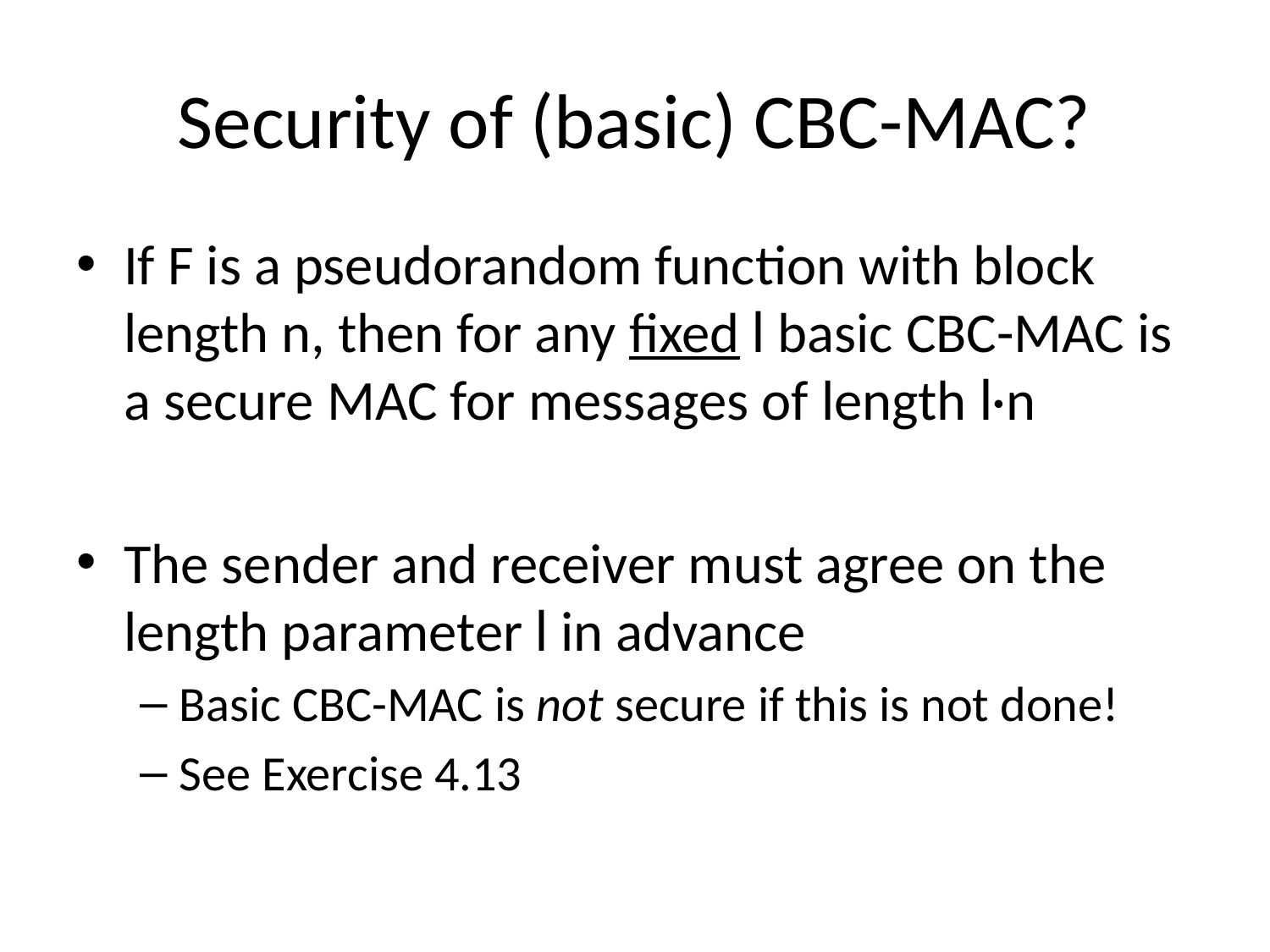

# Security of (basic) CBC-MAC?
If F is a pseudorandom function with block length n, then for any fixed l basic CBC-MAC is a secure MAC for messages of length l·n

The sender and receiver must agree on the length parameter l in advance
Basic CBC-MAC is not secure if this is not done!
See Exercise 4.13